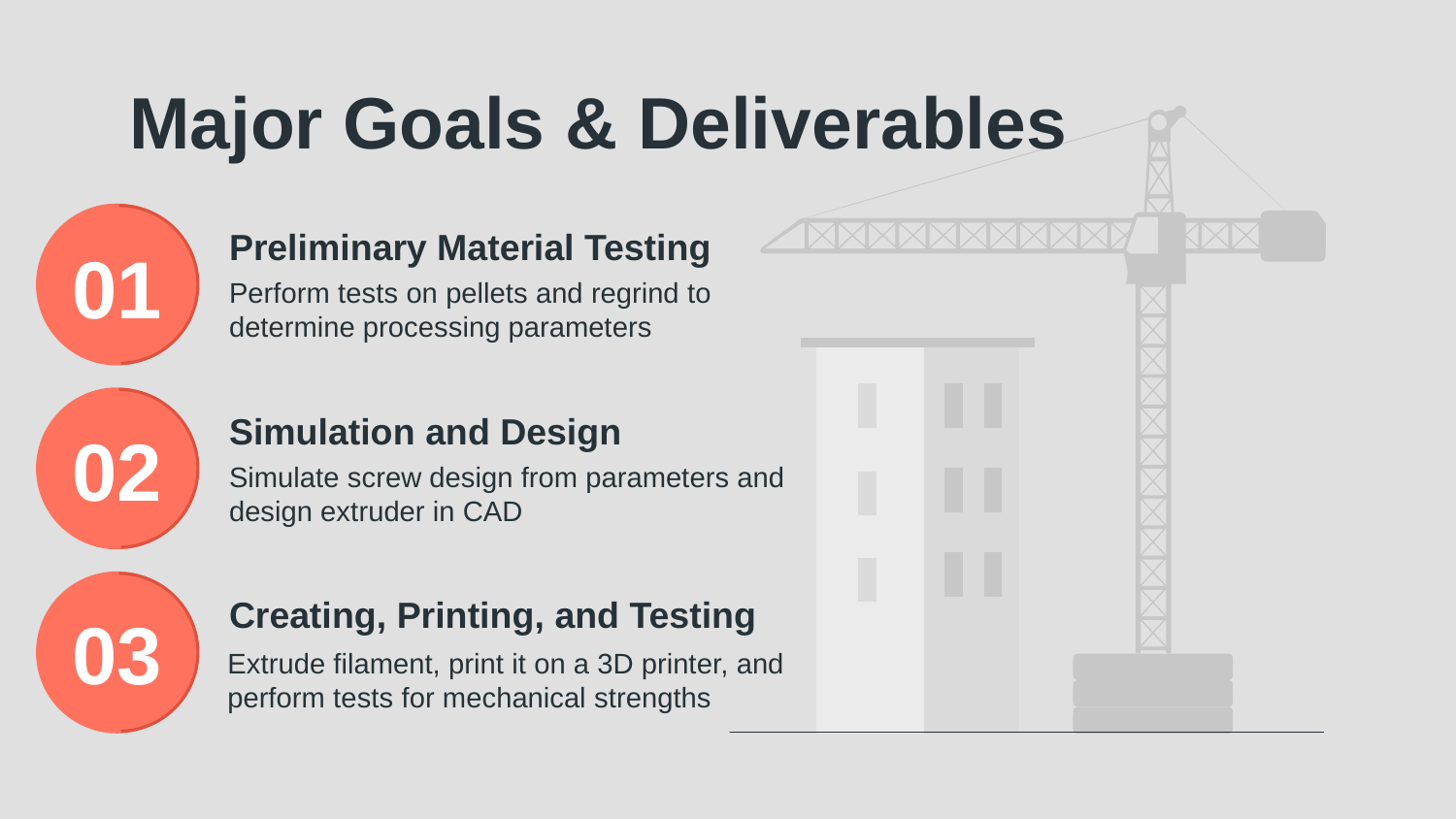

Major Goals & Deliverables

Preliminary Material Testing
# 01
Perform tests on pellets and regrind to determine processing parameters

Simulation and Design
02
Simulate screw design from parameters and design extruder in CAD

Creating, Printing, and Testing
03
Extrude filament, print it on a 3D printer, and perform tests for mechanical strengths